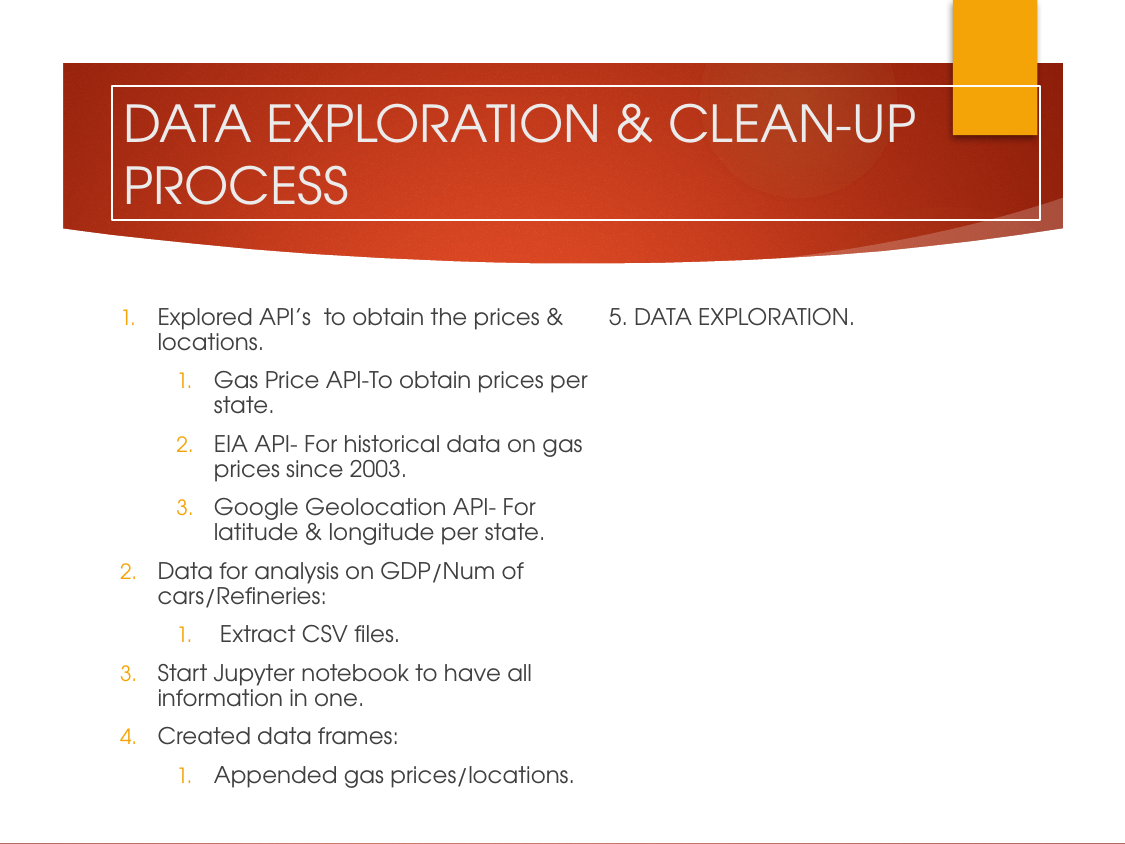

# Data Exploration & Clean-up Process
Explored API’s  to obtain the prices & locations.
Gas Price API-To obtain prices per state.
EIA API- For historical data on gas prices since 2003.
Google Geolocation API- For latitude & longitude per state.
Data for analysis on GDP/Num of cars/Refineries:
 Extract CSV files.
Start Jupyter notebook to have all information in one.
Created data frames:
Appended gas prices/locations.

5. DATA EXPLORATION.